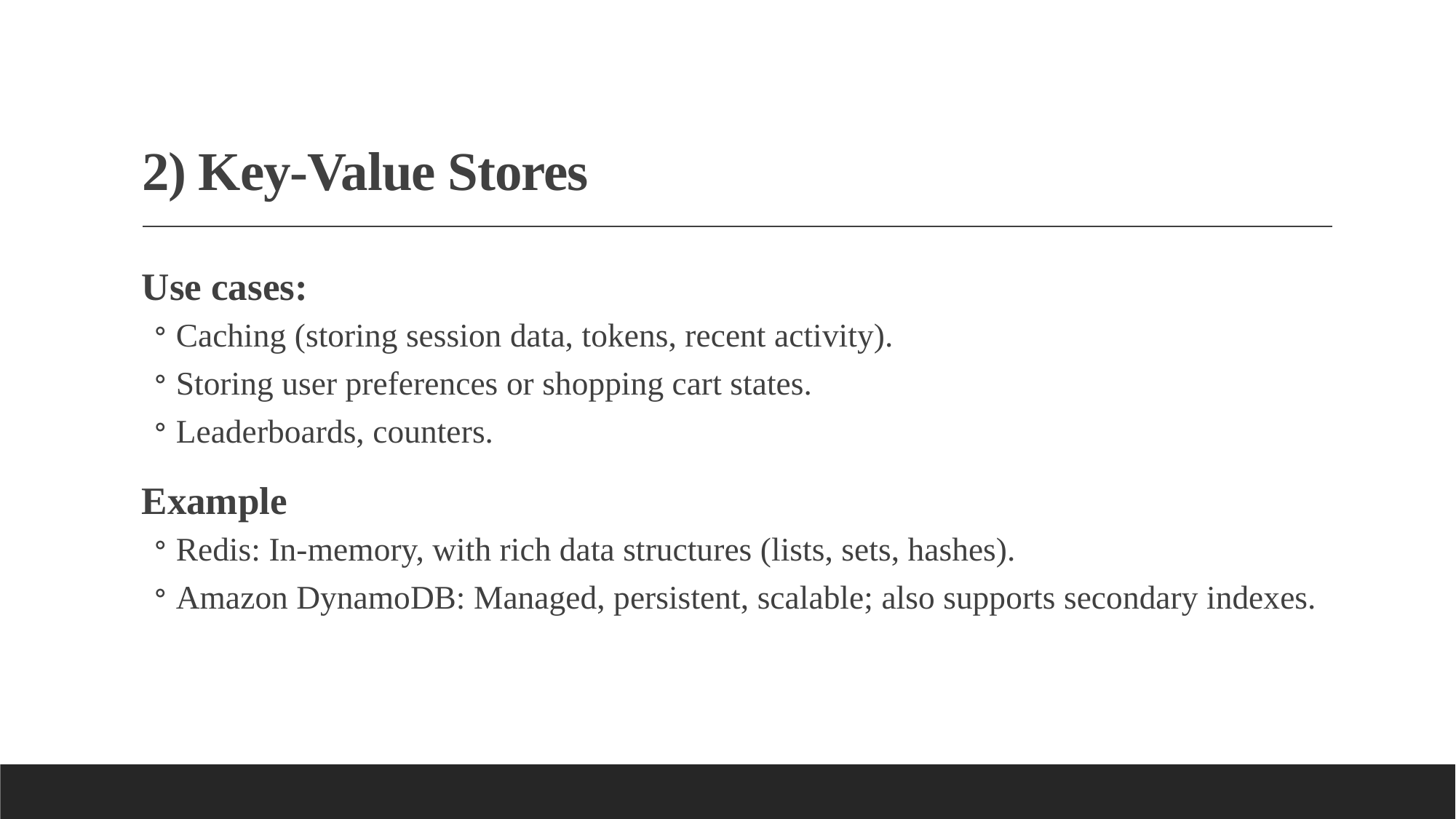

# 2) Key-Value Stores
Use cases:
Caching (storing session data, tokens, recent activity).
Storing user preferences or shopping cart states.
Leaderboards, counters.
Example
Redis: In-memory, with rich data structures (lists, sets, hashes).
Amazon DynamoDB: Managed, persistent, scalable; also supports secondary indexes.